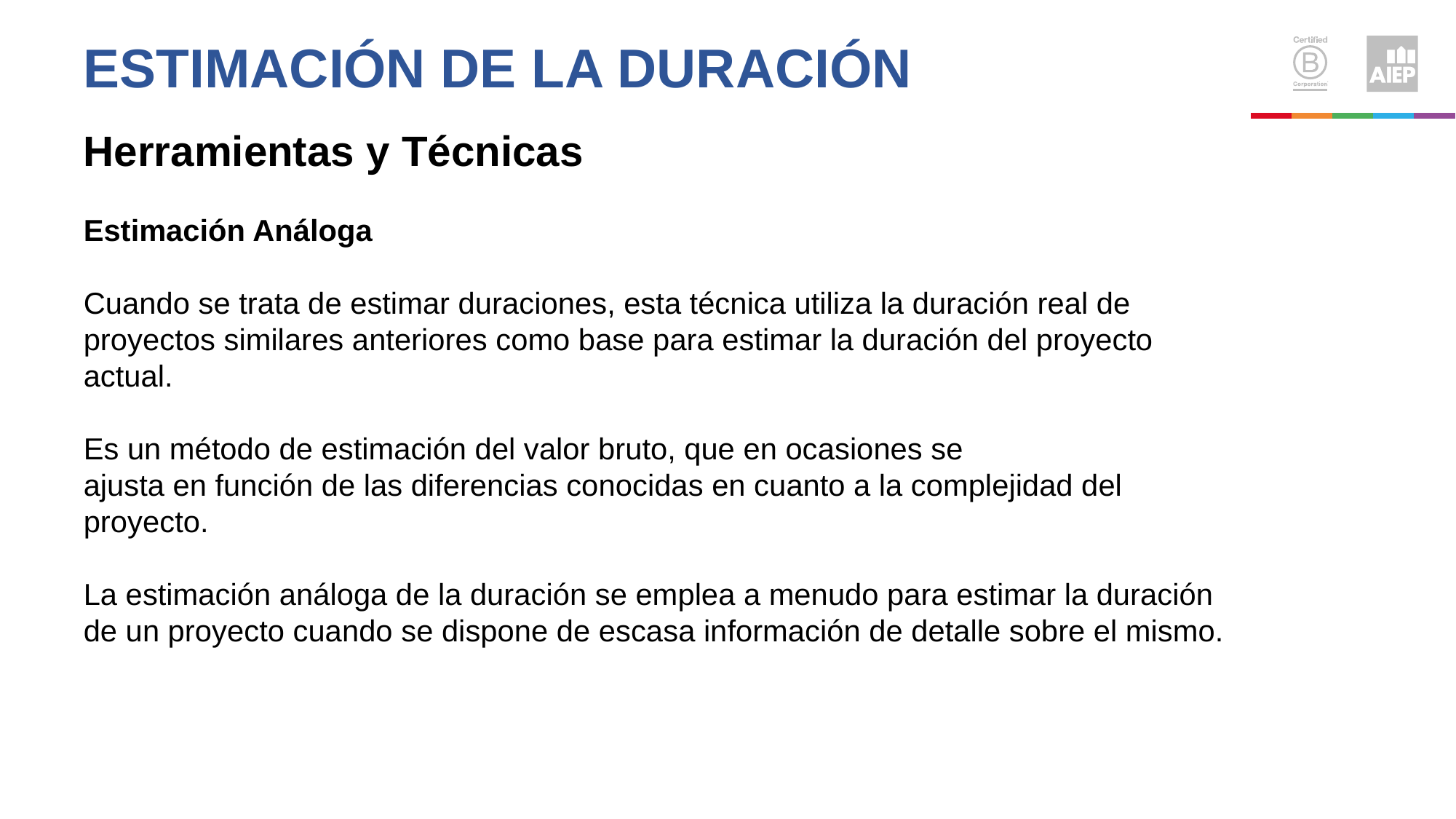

ESTIMACIÓN de la DURACIÓN
Herramientas y Técnicas

Estimación Análoga

Cuando se trata de estimar duraciones, esta técnica utiliza la duración real de proyectos similares anteriores como base para estimar la duración del proyecto actual.

Es un método de estimación del valor bruto, que en ocasiones se
ajusta en función de las diferencias conocidas en cuanto a la complejidad del proyecto.

La estimación análoga de la duración se emplea a menudo para estimar la duración de un proyecto cuando se dispone de escasa información de detalle sobre el mismo.